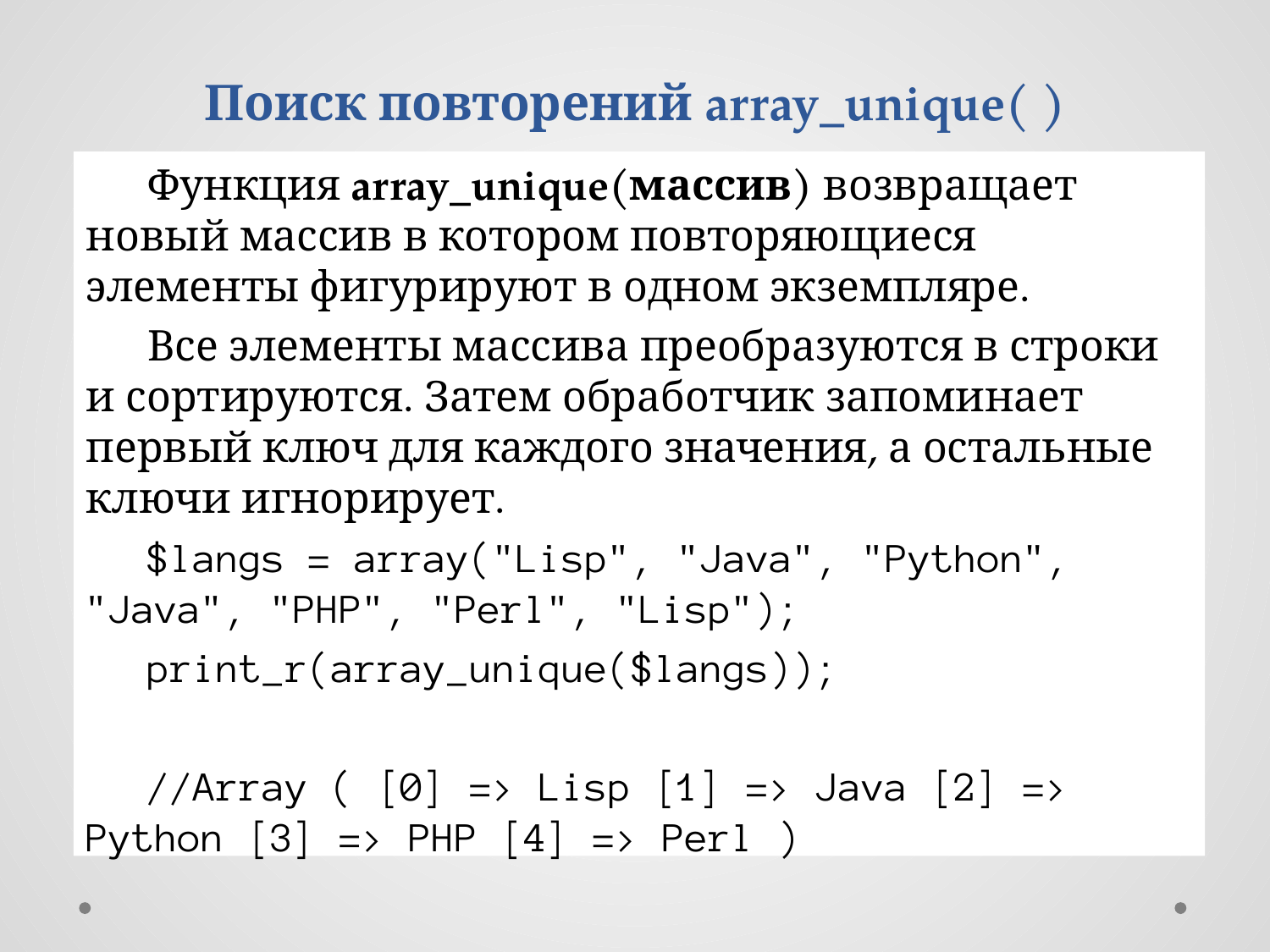

Поиск повторений array_unique( )
Функция array_unique(массив) возвращает новый массив в котором повторяющиеся элементы фигурируют в одном экземпляре.
Все элементы массива преобразуются в строки и сортируются. Затем обработчик запоминает первый ключ для каждого значения, а остальные ключи игнорирует.
$langs = array("Lisp", "Java", "Python", "Java", "PHP", "Perl", "Lisp");
print_r(array_unique($langs));

//Array ( [0] => Lisp [1] => Java [2] => Python [3] => PHP [4] => Perl )